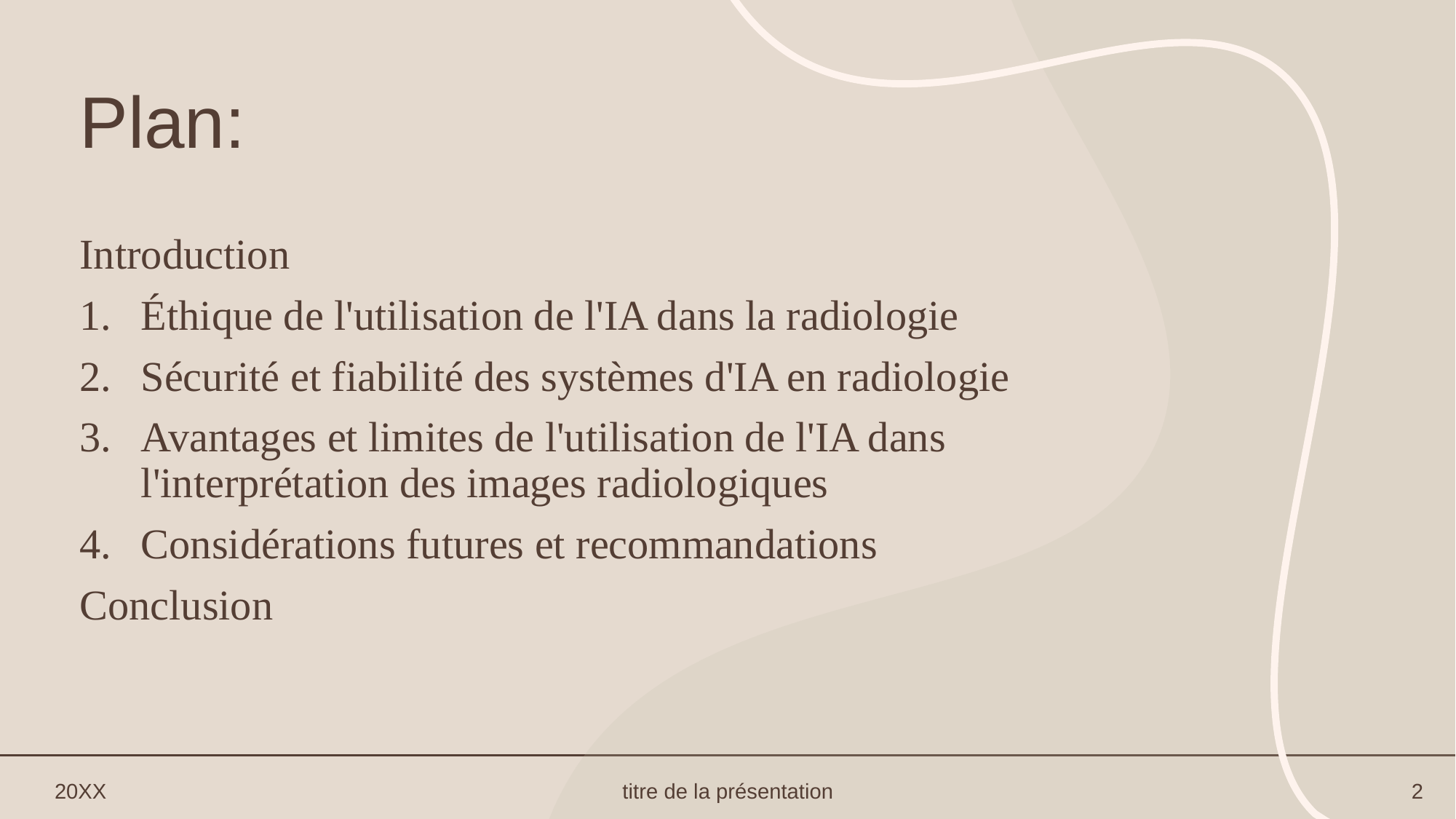

# Plan:
Introduction
Éthique de l'utilisation de l'IA dans la radiologie
Sécurité et fiabilité des systèmes d'IA en radiologie
Avantages et limites de l'utilisation de l'IA dans l'interprétation des images radiologiques
Considérations futures et recommandations
Conclusion
20XX
titre de la présentation
2